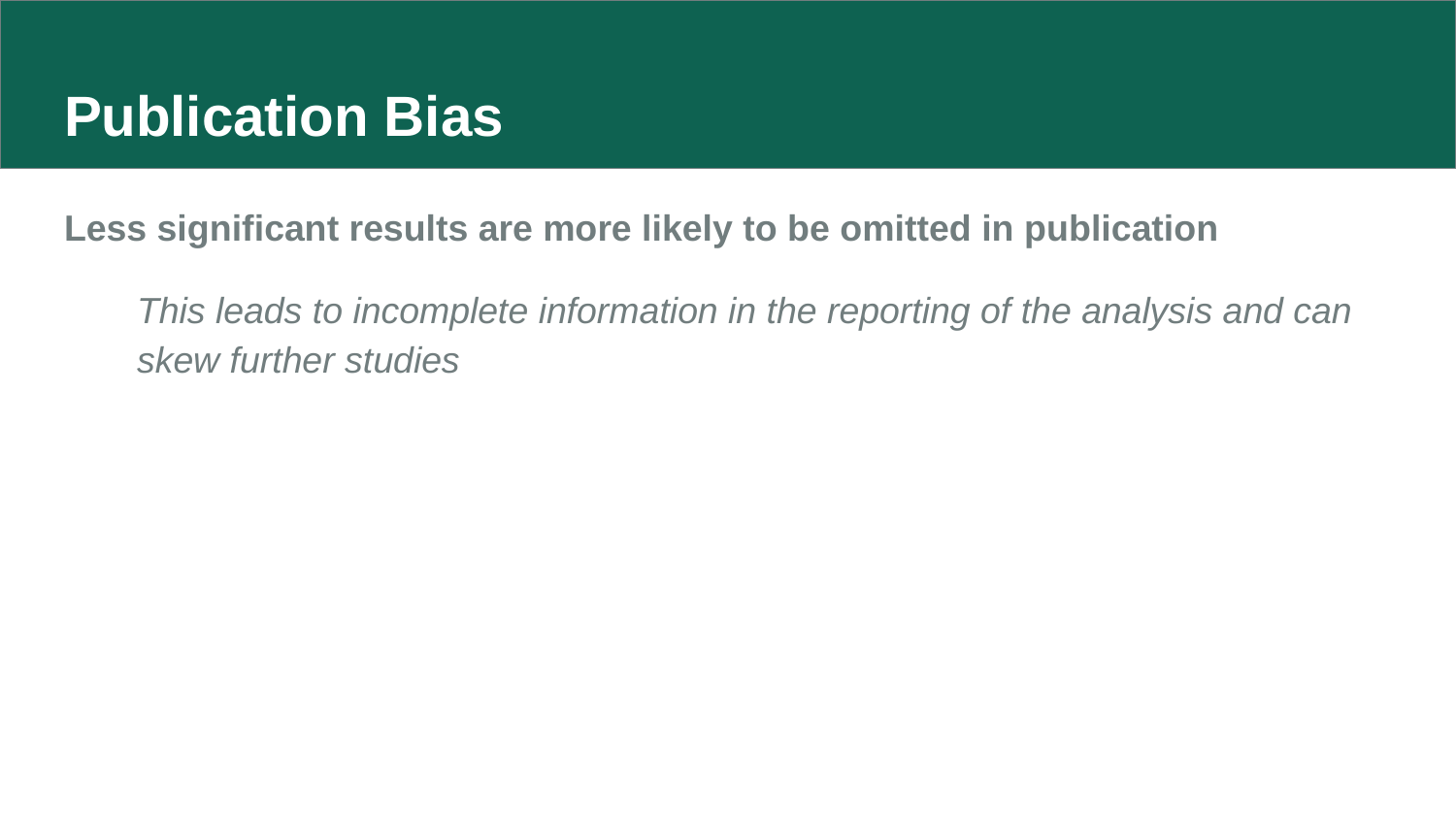

# Publication Bias
Less significant results are more likely to be omitted in publication
This leads to incomplete information in the reporting of the analysis and can skew further studies